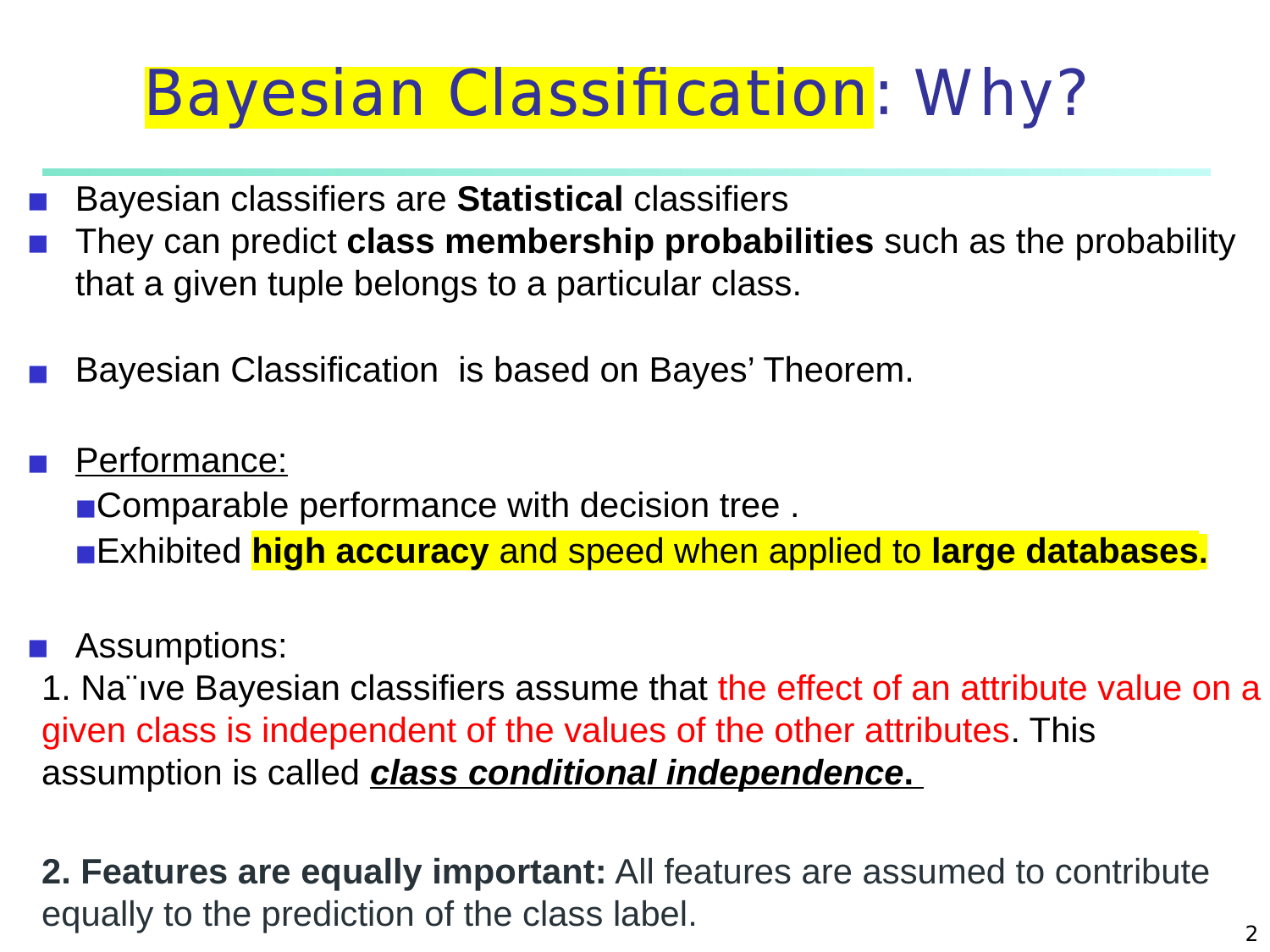

# Bayesian Classification: Why?
Bayesian classifiers are Statistical classifiers
They can predict class membership probabilities such as the probability that a given tuple belongs to a particular class.

Bayesian Classification  is based on Bayes’ Theorem.

Performance:
Comparable performance with decision tree .
Exhibited high accuracy and speed when applied to large databases.

Assumptions:
1. Na¨ıve Bayesian classifiers assume that the effect of an attribute value on a given class is independent of the values of the other attributes. This assumption is called class conditional independence.

2. Features are equally important: All features are assumed to contribute equally to the prediction of the class label.

2